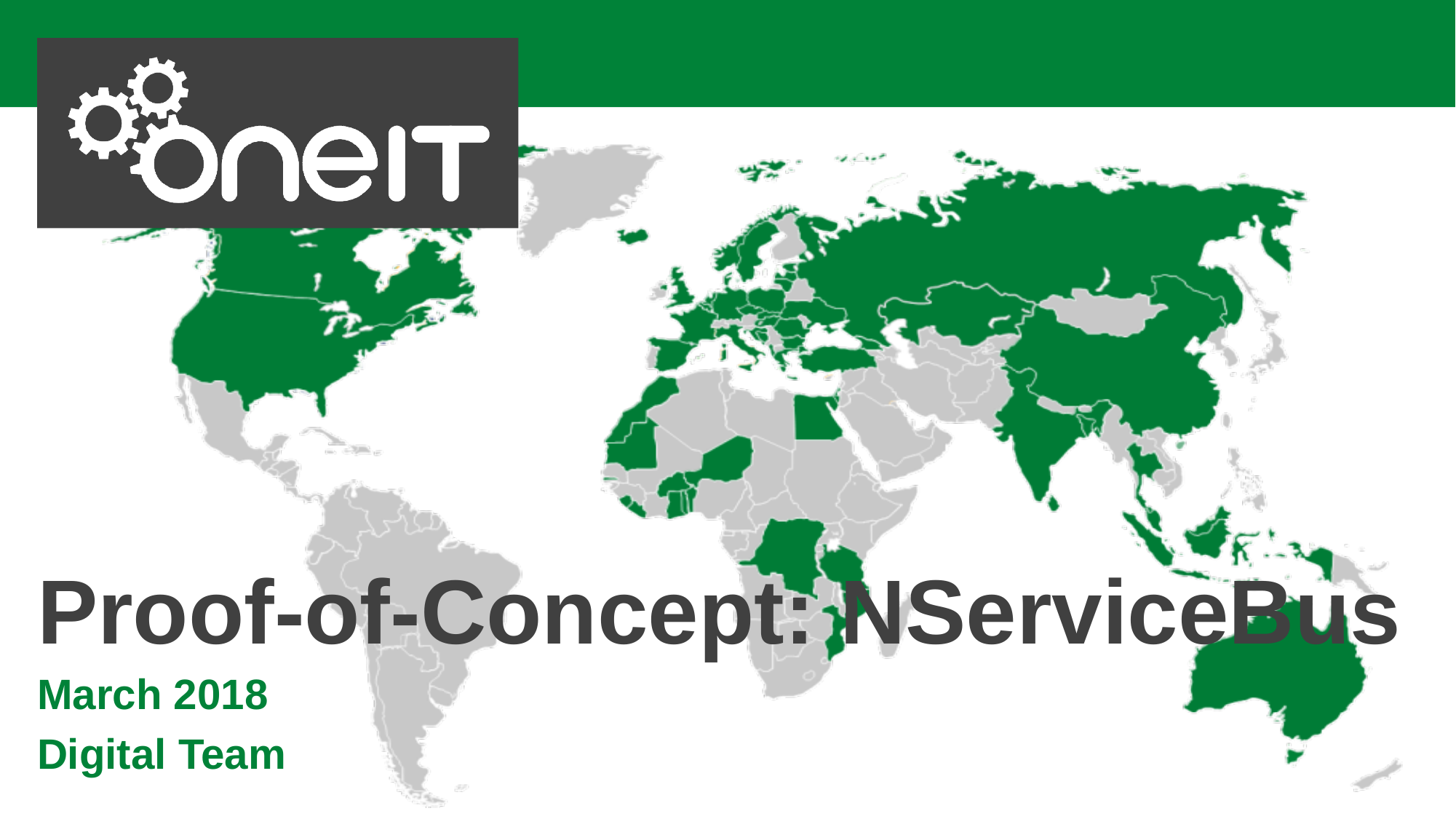

# Proof-of-Concept: NServiceBus
March 2018
Digital Team